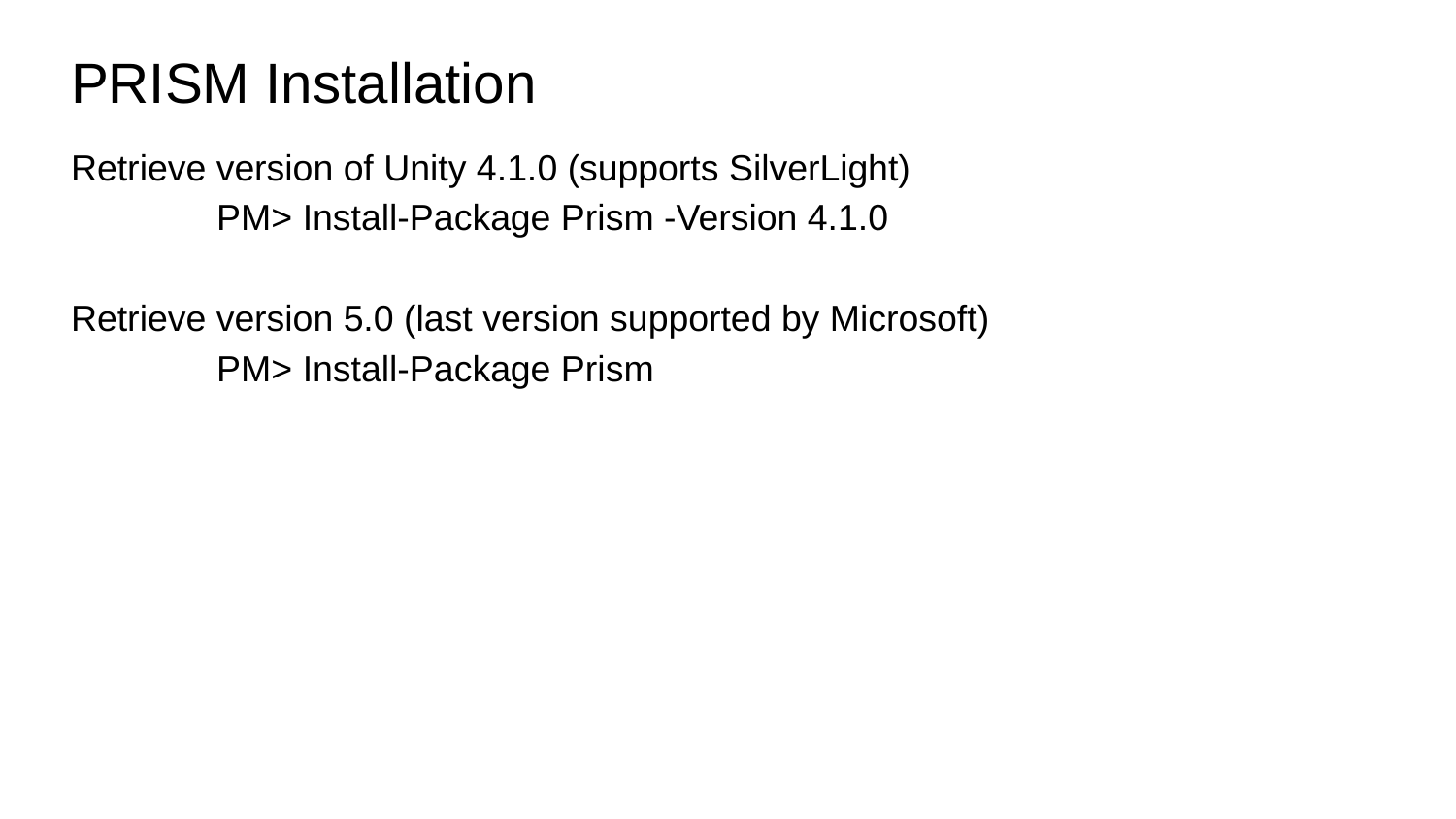

# PRISM Installation
Retrieve version of Unity 4.1.0 (supports SilverLight)
	PM> Install-Package Prism -Version 4.1.0

Retrieve version 5.0 (last version supported by Microsoft)
	PM> Install-Package Prism